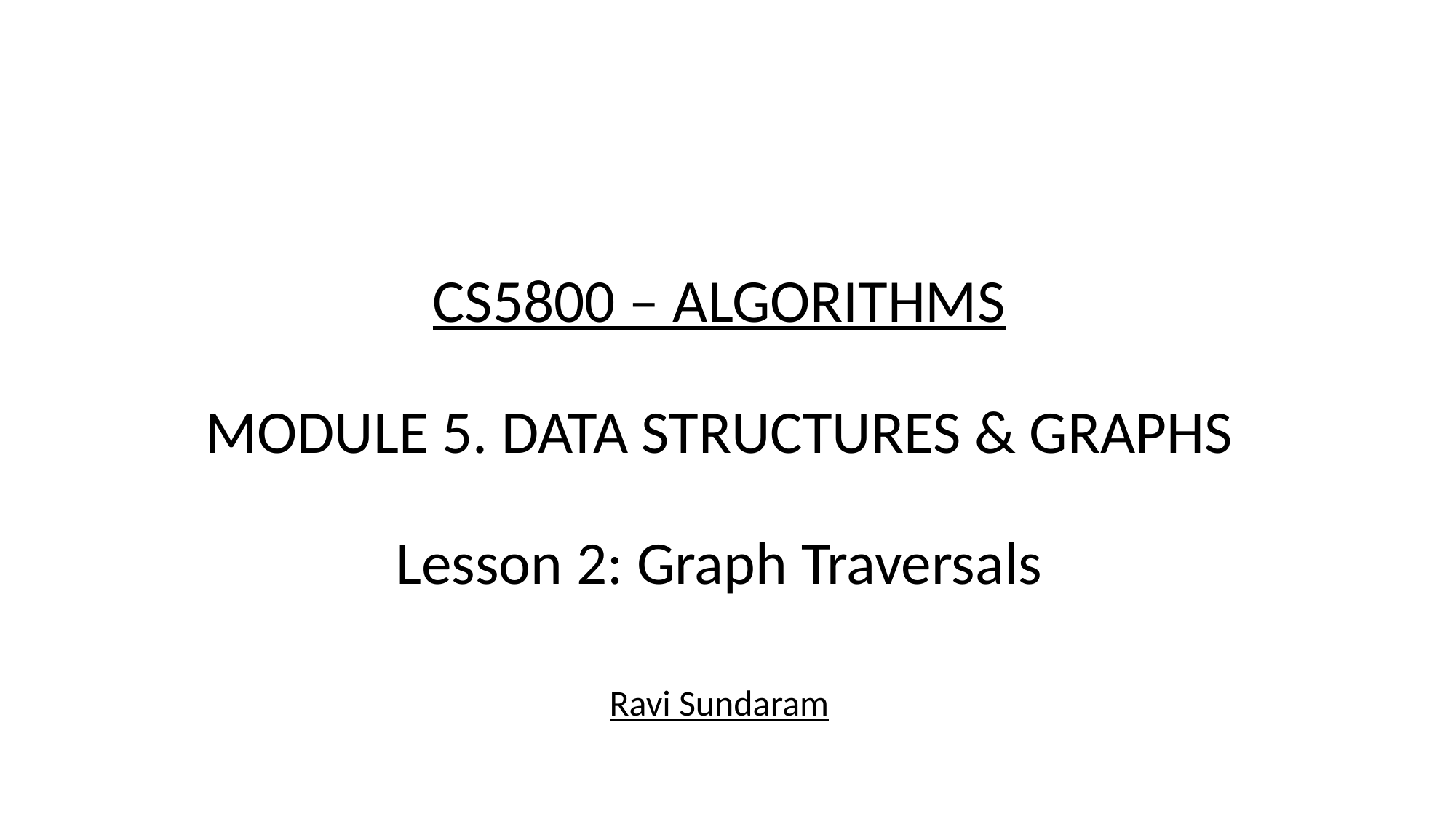

# CS5800 – ALGORITHMS MODULE 5. DATA STRUCTURES & GRAPHS Lesson 2: Graph Traversals
Ravi Sundaram